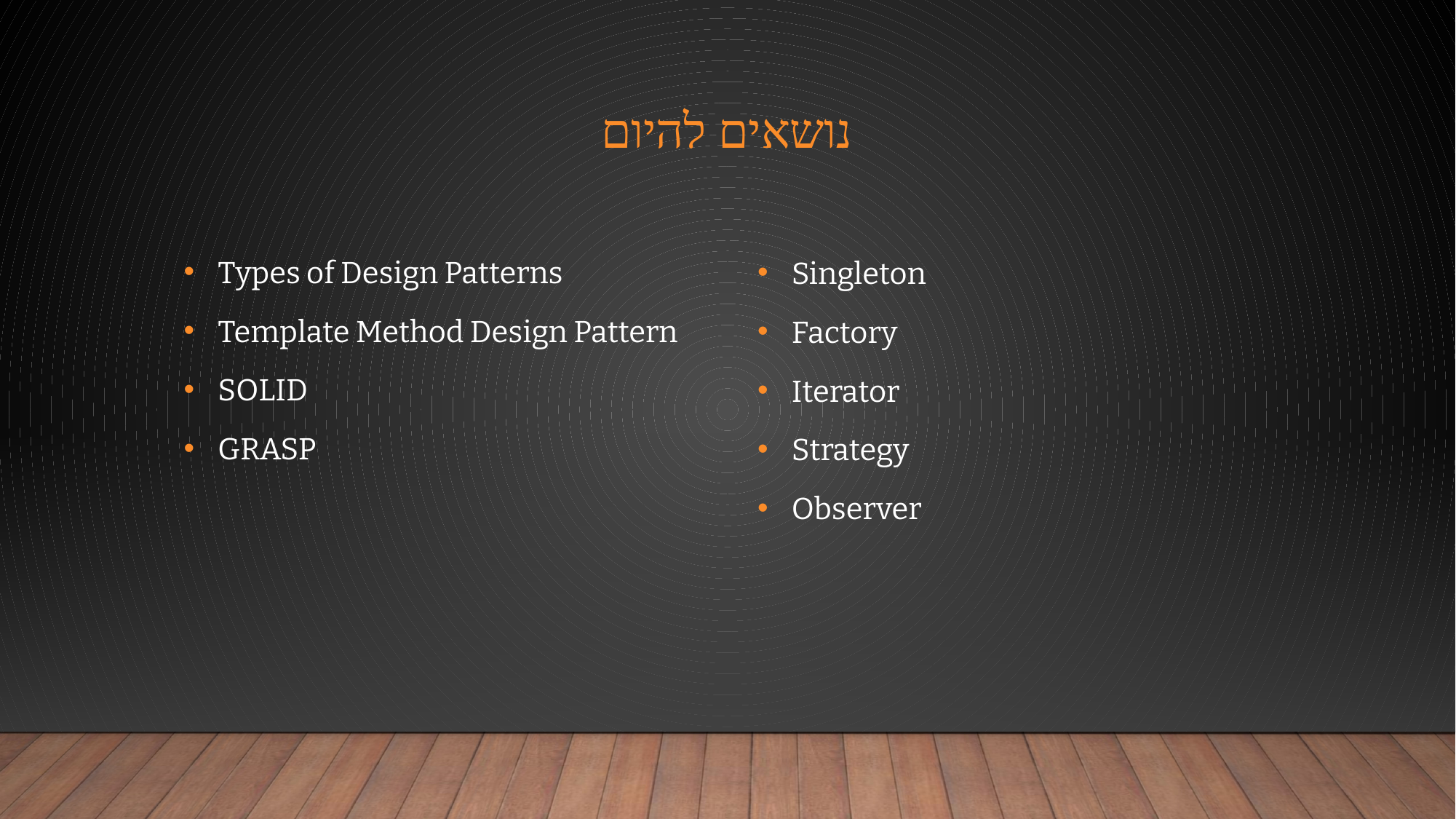

# נושאים להיום
Types of Design Patterns
Template Method Design Pattern
SOLID
GRASP

Singleton
Factory
Iterator
Strategy
Observer